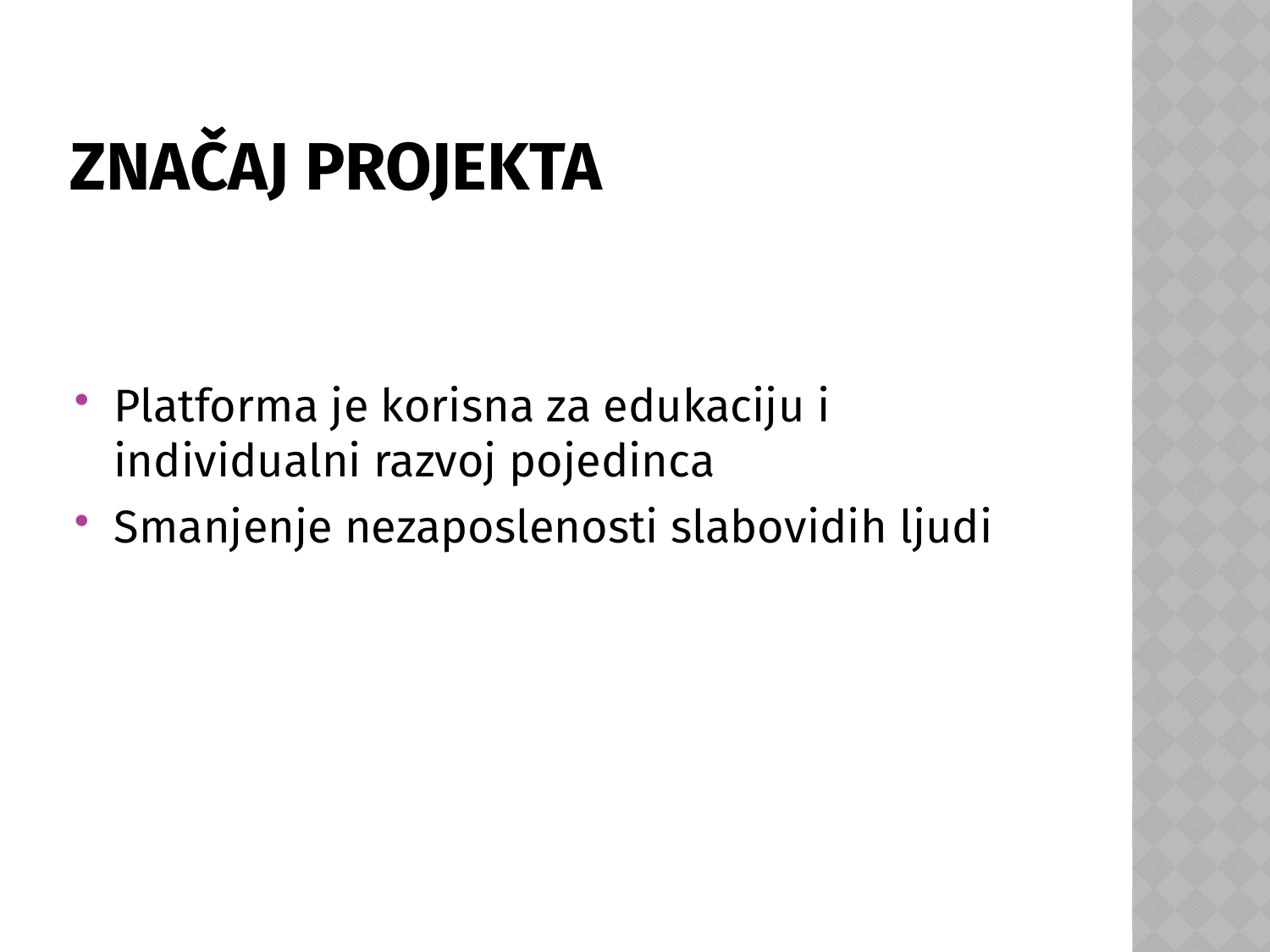

# Značaj projekta
Platforma je korisna za edukaciju i individualni razvoj pojedinca
Smanjenje nezaposlenosti slabovidih ljudi